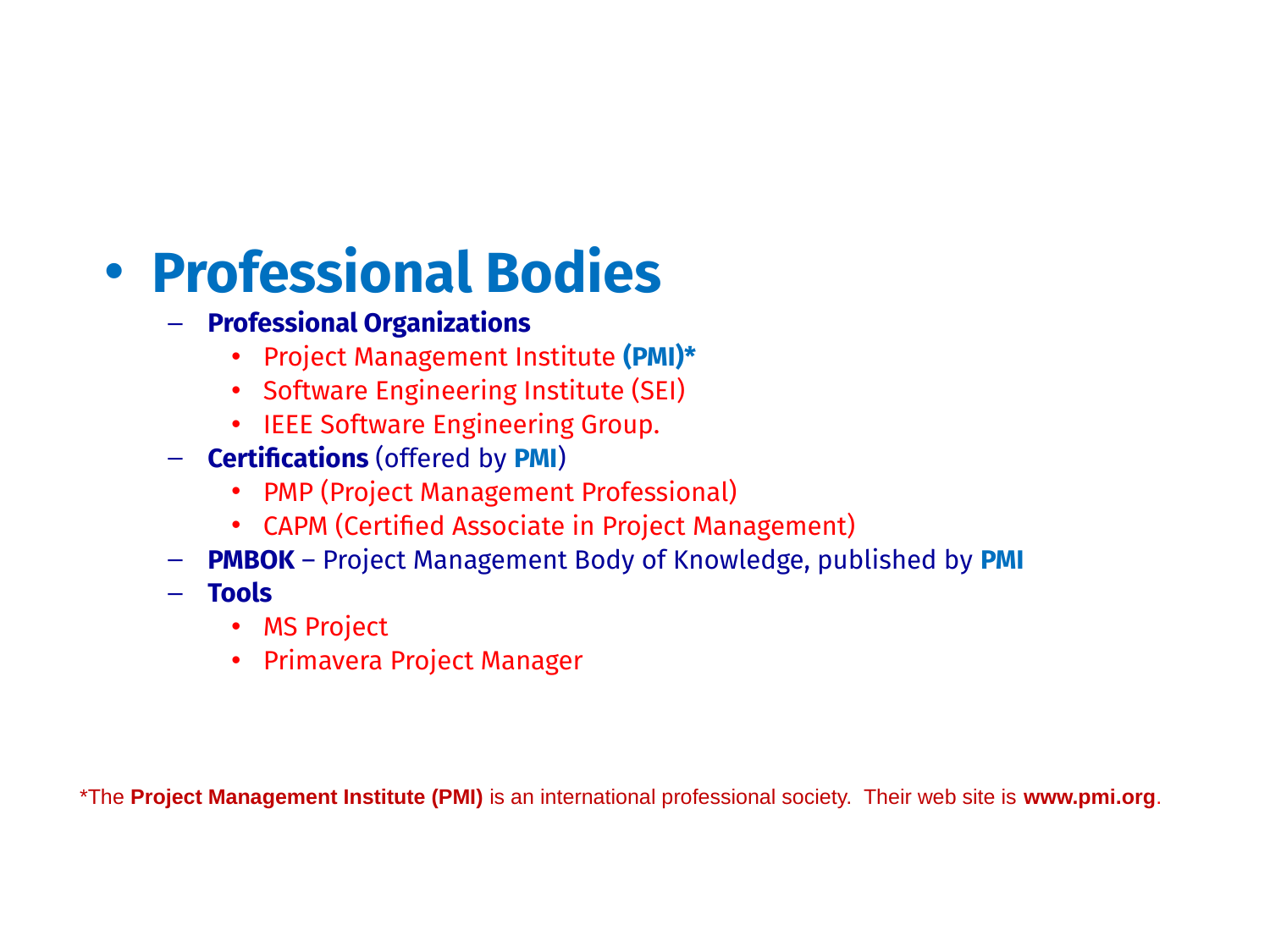

#
Professional Bodies
Professional Organizations
Project Management Institute (PMI)*
Software Engineering Institute (SEI)
IEEE Software Engineering Group.
Certifications (offered by PMI)
PMP (Project Management Professional)
CAPM (Certified Associate in Project Management)
PMBOK – Project Management Body of Knowledge, published by PMI
Tools
MS Project
Primavera Project Manager
*The Project Management Institute (PMI) is an international professional society.  Their web site is www.pmi.org.